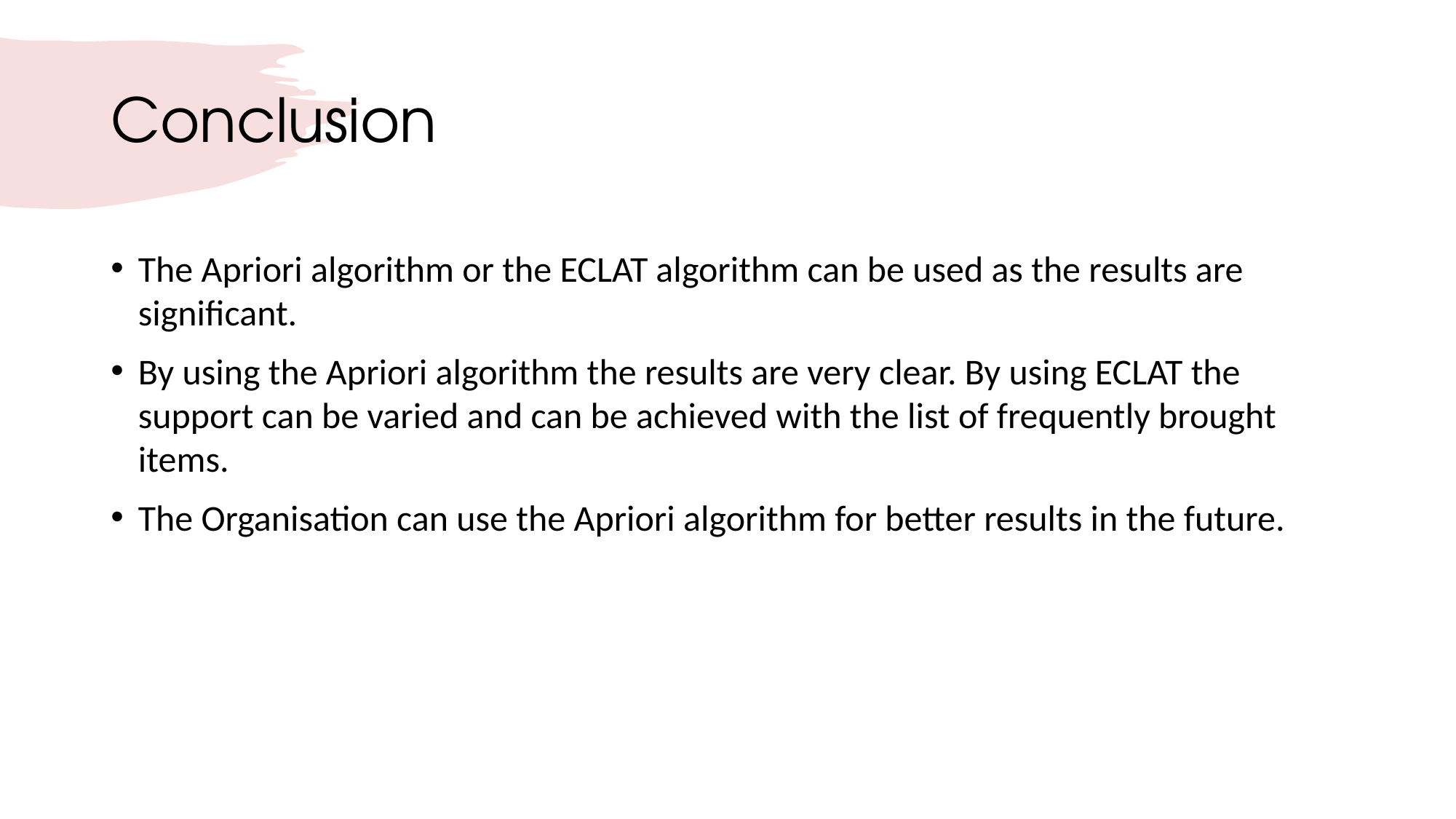

# Conclusion
The Apriori algorithm or the ECLAT algorithm can be used as the results are significant.
By using the Apriori algorithm the results are very clear. By using ECLAT the support can be varied and can be achieved with the list of frequently brought items.
The Organisation can use the Apriori algorithm for better results in the future.